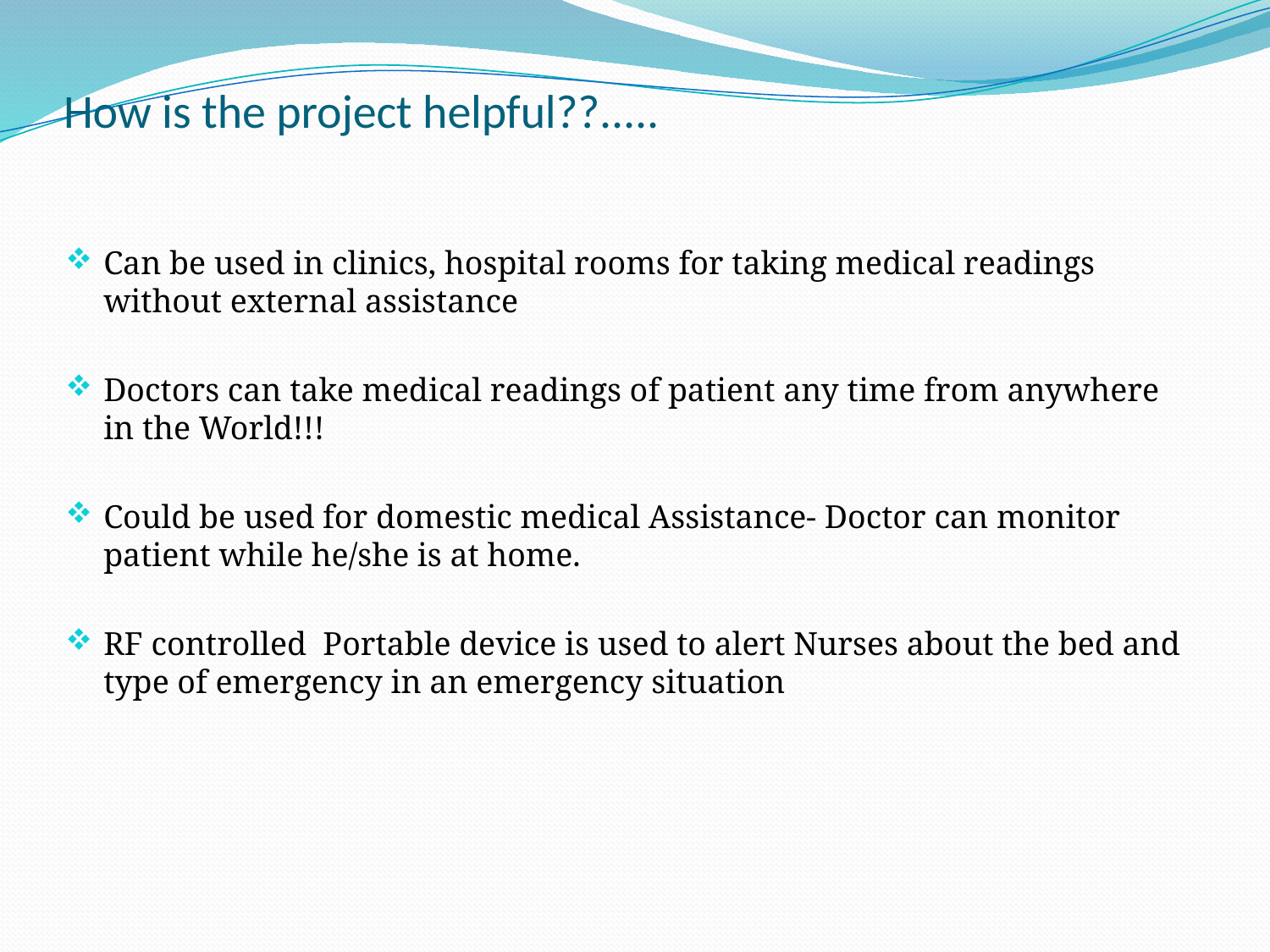

# How is the project helpful??.....

Can be used in clinics, hospital rooms for taking medical readings without external assistance

Doctors can take medical readings of patient any time from anywhere  in the World!!!

Could be used for domestic medical Assistance- Doctor can monitor patient while he/she is at home.

RF controlled  Portable device is used to alert Nurses about the bed and type of emergency in an emergency situation